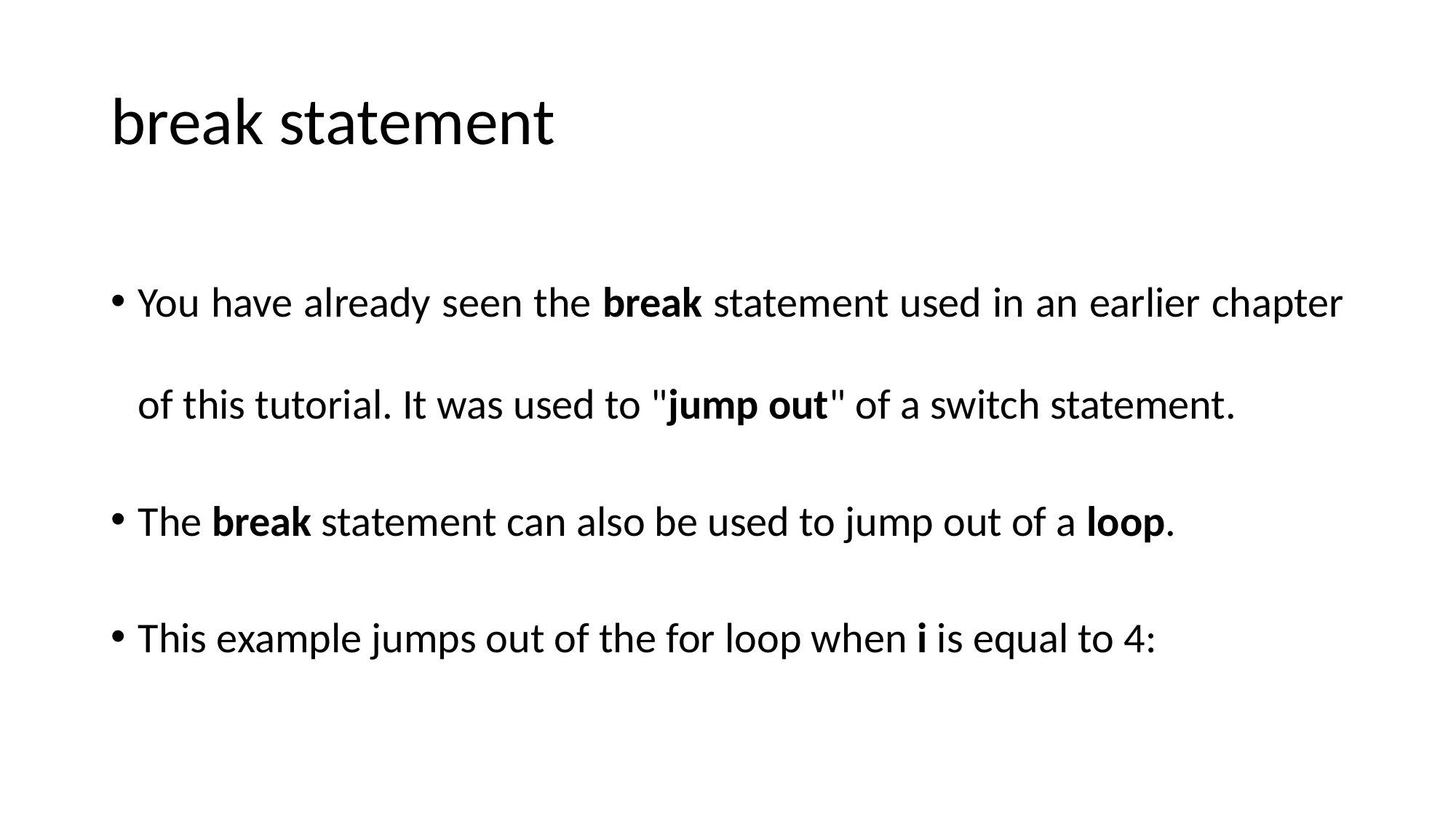

# break statement
You have already seen the break statement used in an earlier chapter of this tutorial. It was used to "jump out" of a switch statement.
The break statement can also be used to jump out of a loop.
This example jumps out of the for loop when i is equal to 4: